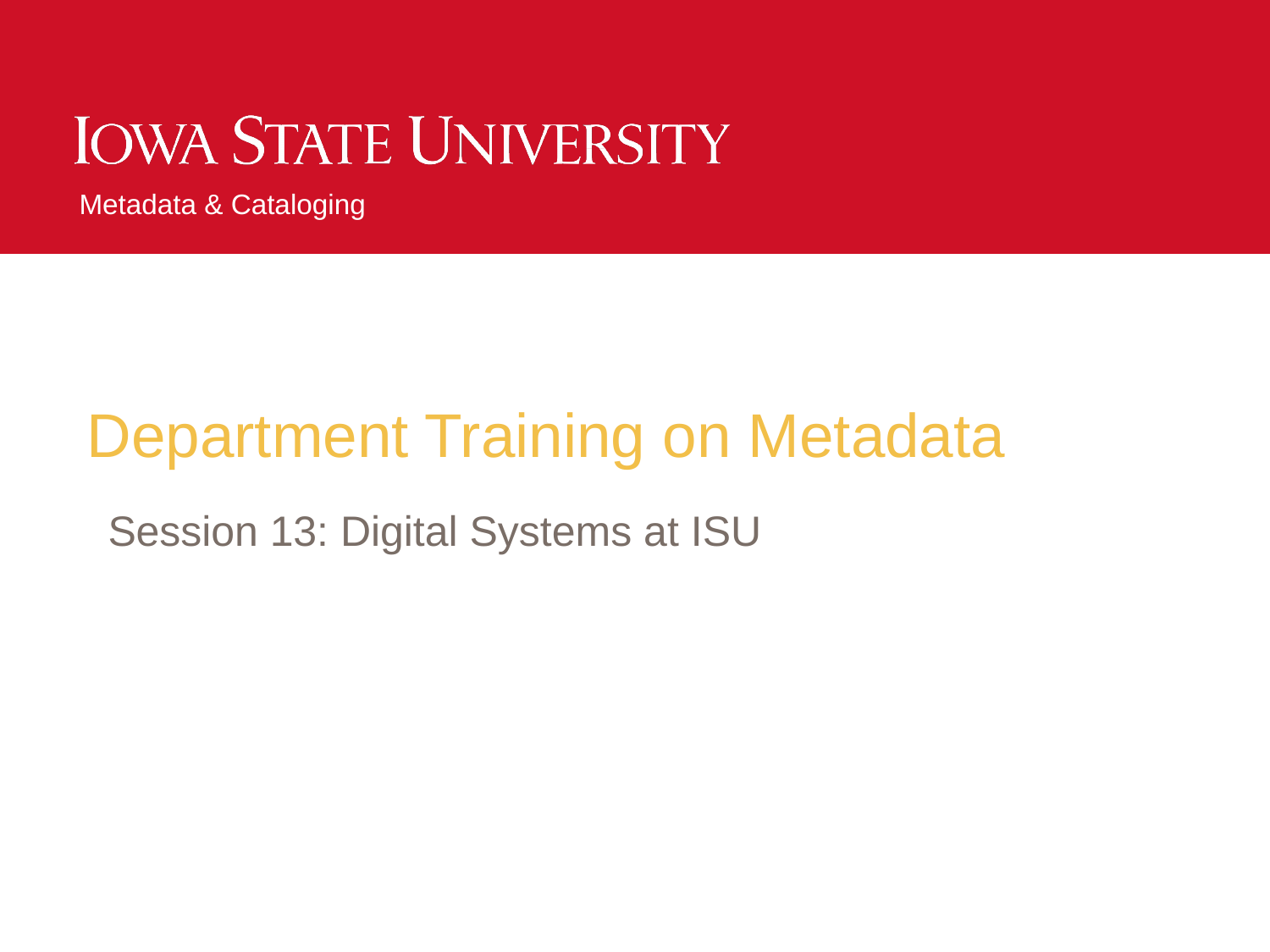

# Department Training on Metadata
Session 13: Digital Systems at ISU